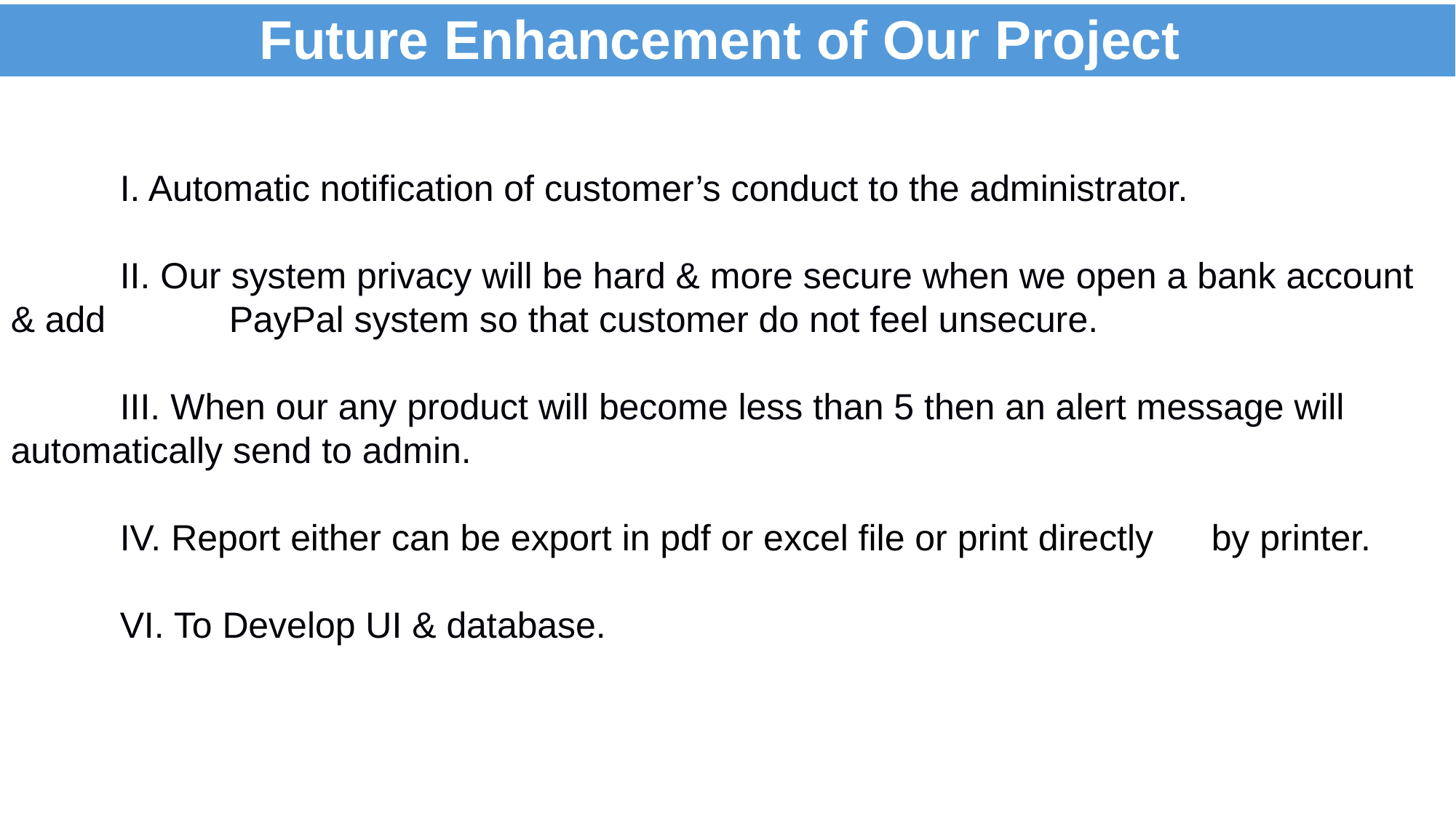

| Future Enhancement of Our Project |
| --- |
	I. Automatic notification of customer’s conduct to the administrator.
	II. Our system privacy will be hard & more secure when we open a bank account & add 		PayPal system so that customer do not feel unsecure.

	III. When our any product will become less than 5 then an alert message will 	automatically send to admin.

	IV. Report either can be export in pdf or excel file or print directly 	by printer.

	VI. To Develop UI & database.